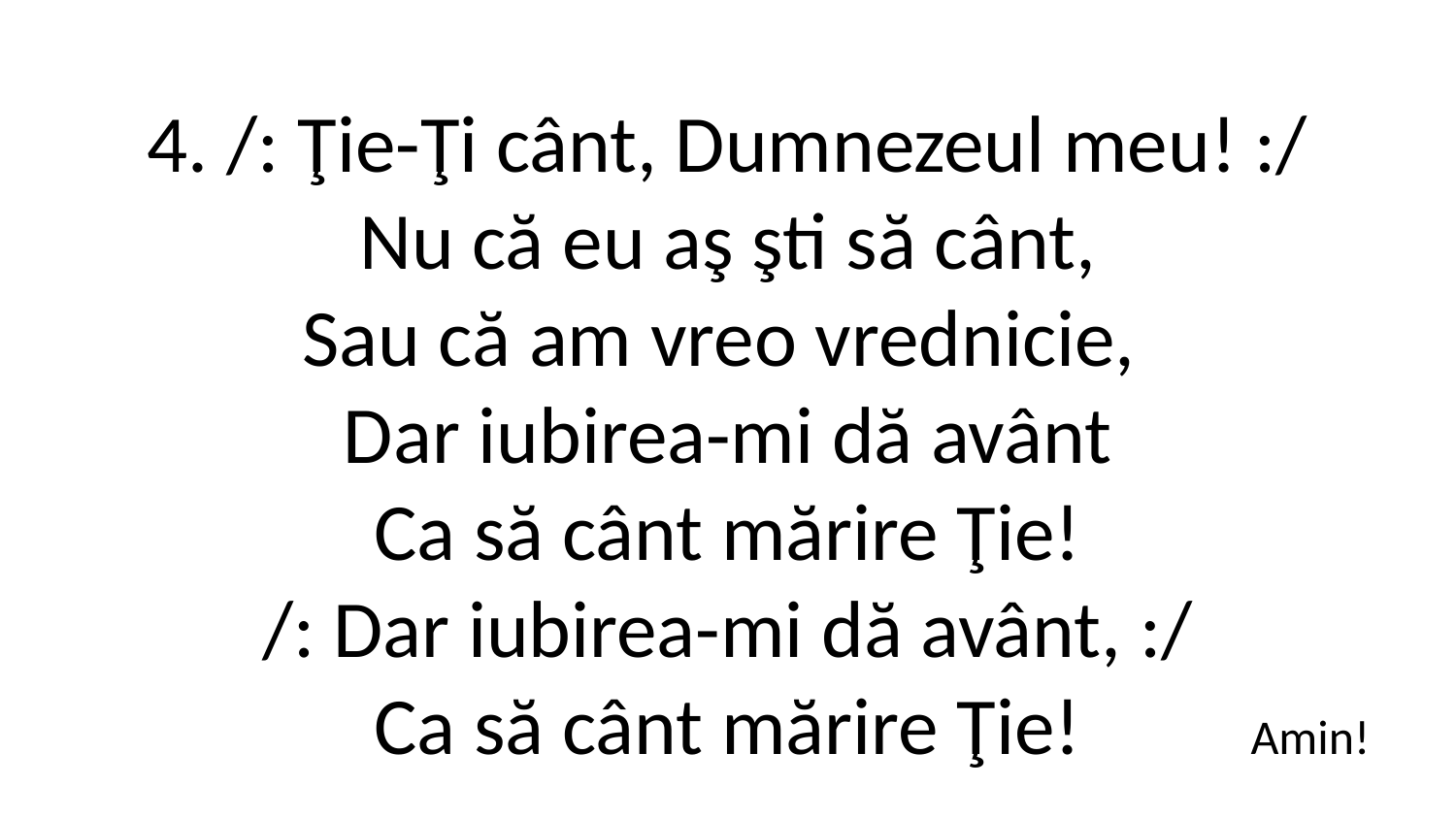

4. /: Ţie-Ţi cânt, Dumnezeul meu! :/
Nu că eu aş şti să cânt,
Sau că am vreo vrednicie, 
Dar iubirea-mi dă avânt
Ca să cânt mărire Ţie!
/: Dar iubirea-mi dă avânt, :/
Ca să cânt mărire Ţie!

Amin!